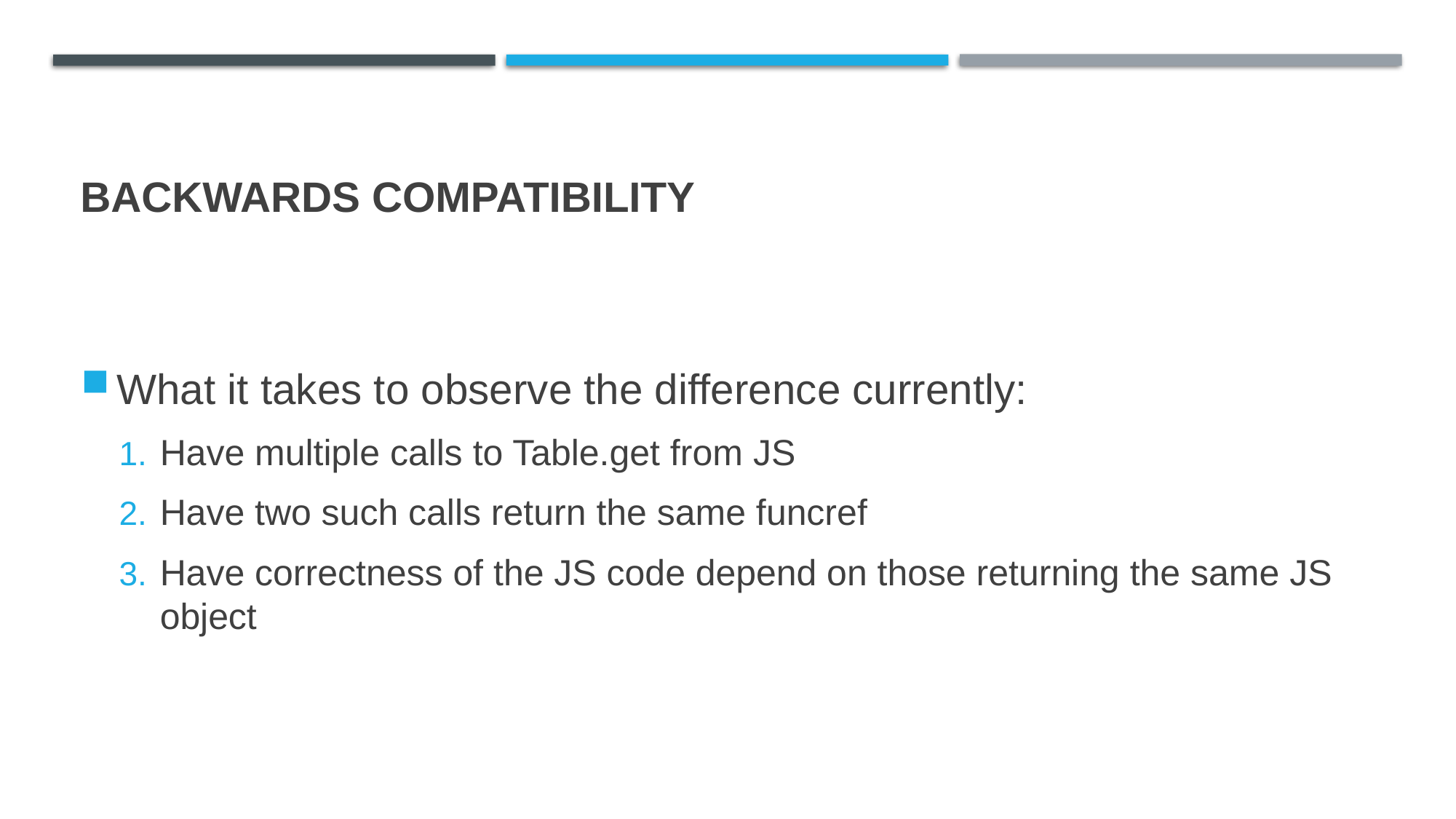

# Backwards Compatibility
What it takes to observe the difference currently:
Have multiple calls to Table.get from JS
Have two such calls return the same funcref
Have correctness of the JS code depend on those returning the same JS object